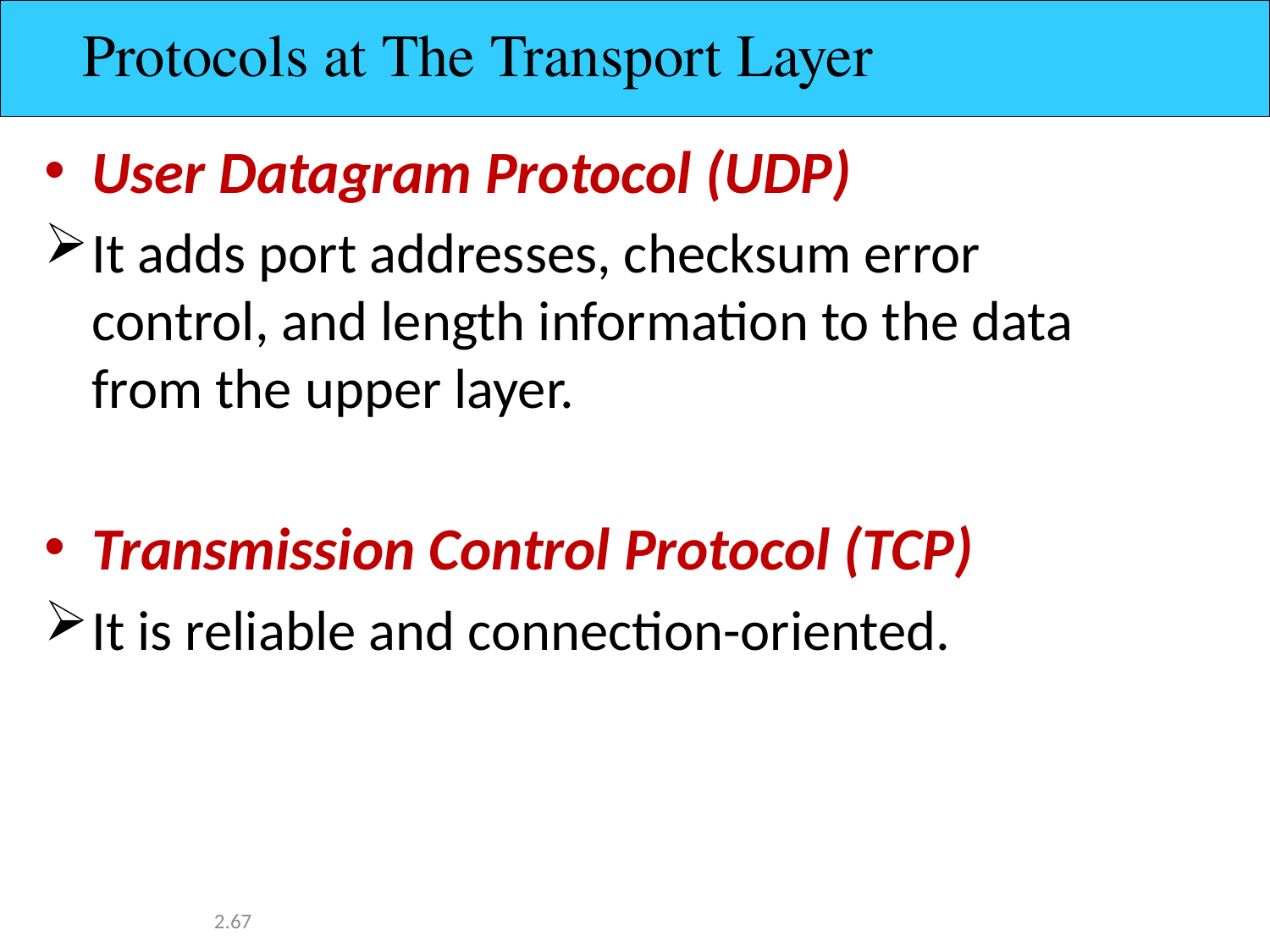

Protocols at The Transport Layer
# User Datagram Protocol (UDP)
It adds port addresses, checksum error control, and length information to the data from the upper layer.

Transmission Control Protocol (TCP)
It is reliable and connection-oriented.

2.67